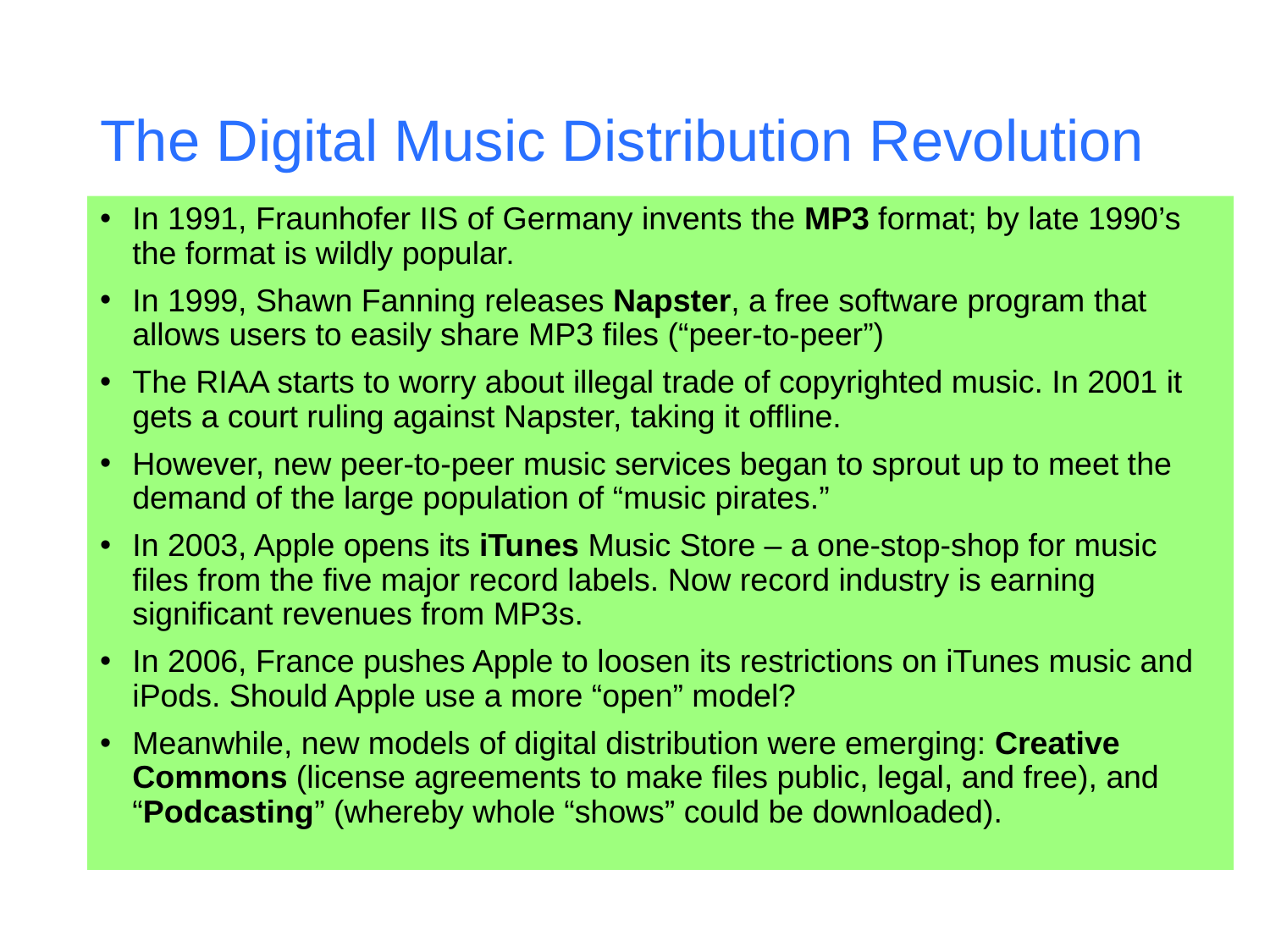

The Digital Music Distribution Revolution
In 1991, Fraunhofer IIS of Germany invents the MP3 format; by late 1990’s the format is wildly popular.
In 1999, Shawn Fanning releases Napster, a free software program that allows users to easily share MP3 files (“peer-to-peer”)
The RIAA starts to worry about illegal trade of copyrighted music. In 2001 it gets a court ruling against Napster, taking it offline.
However, new peer-to-peer music services began to sprout up to meet the demand of the large population of “music pirates.”
In 2003, Apple opens its iTunes Music Store – a one-stop-shop for music files from the five major record labels. Now record industry is earning significant revenues from MP3s.
In 2006, France pushes Apple to loosen its restrictions on iTunes music and iPods. Should Apple use a more “open” model?
Meanwhile, new models of digital distribution were emerging: Creative Commons (license agreements to make files public, legal, and free), and “Podcasting” (whereby whole “shows” could be downloaded).